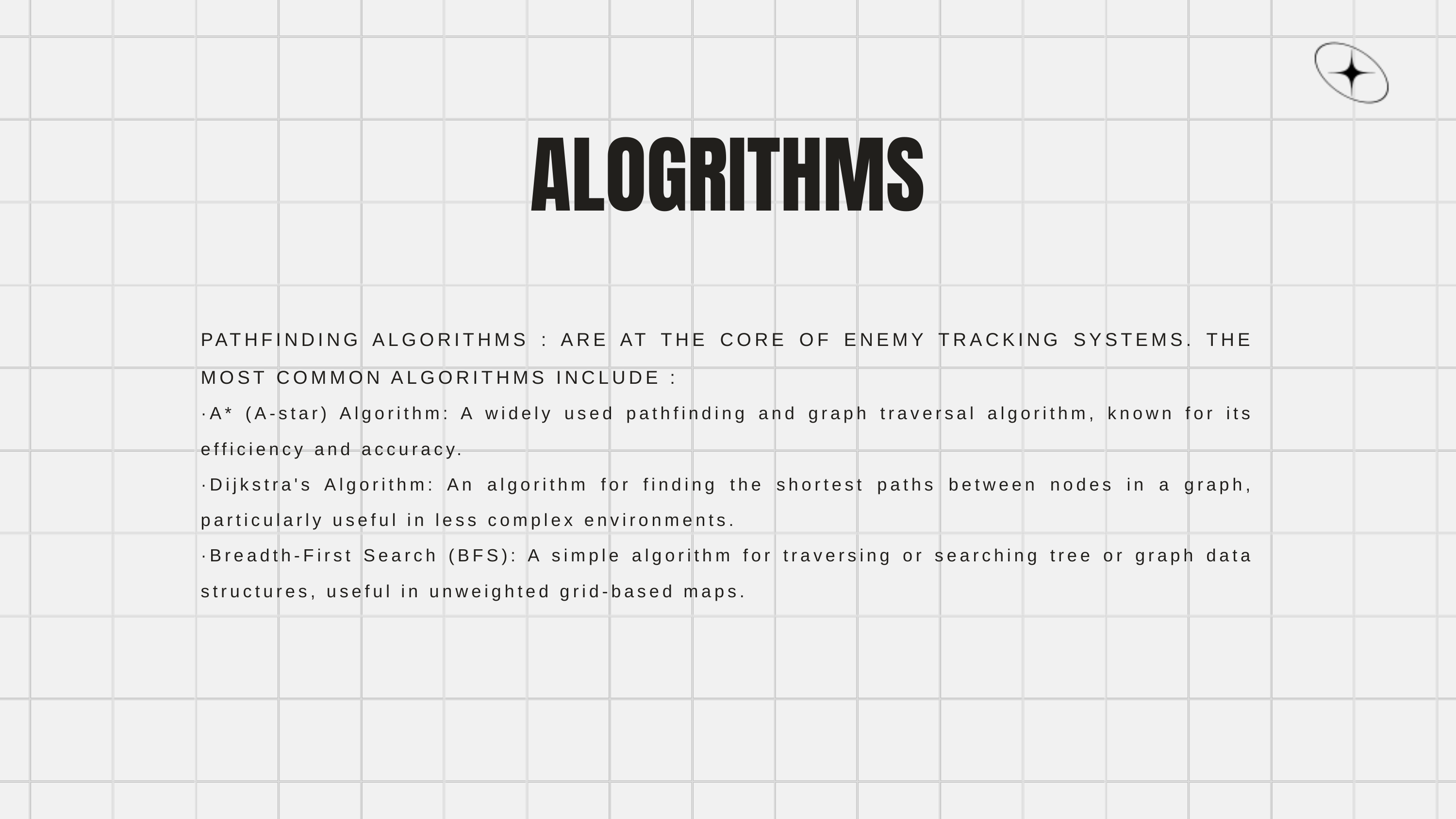

ALOGRITHMS
PATHFINDING ALGORITHMS : ARE AT THE CORE OF ENEMY TRACKING SYSTEMS. THE MOST COMMON ALGORITHMS INCLUDE :
·A* (A-star) Algorithm: A widely used pathfinding and graph traversal algorithm, known for its efficiency and accuracy.
·Dijkstra's Algorithm: An algorithm for finding the shortest paths between nodes in a graph, particularly useful in less complex environments.
·Breadth-First Search (BFS): A simple algorithm for traversing or searching tree or graph data structures, useful in unweighted grid-based maps.